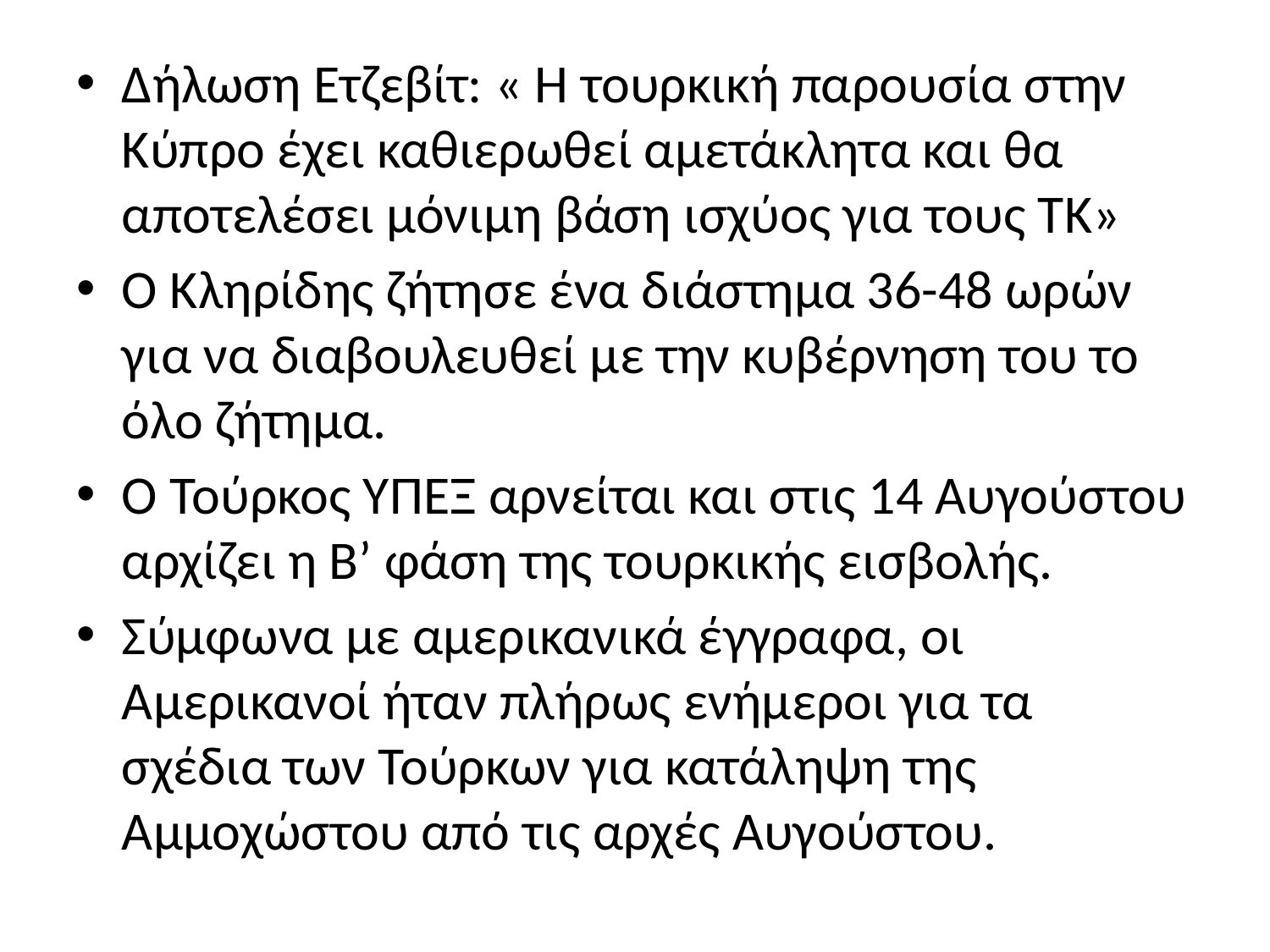

Δήλωση Ετζεβίτ: « Η τουρκική παρουσία στην Κύπρο έχει καθιερωθεί αμετάκλητα και θα αποτελέσει μόνιμη βάση ισχύος για τους ΤΚ»
Ο Κληρίδης ζήτησε ένα διάστημα 36-48 ωρών για να διαβουλευθεί με την κυβέρνηση του το όλο ζήτημα.
Ο Τούρκος ΥΠΕΞ αρνείται και στις 14 Αυγούστου αρχίζει η Β’ φάση της τουρκικής εισβολής.
Σύμφωνα με αμερικανικά έγγραφα, οι Αμερικανοί ήταν πλήρως ενήμεροι για τα σχέδια των Τούρκων για κατάληψη της Αμμοχώστου από τις αρχές Αυγούστου.